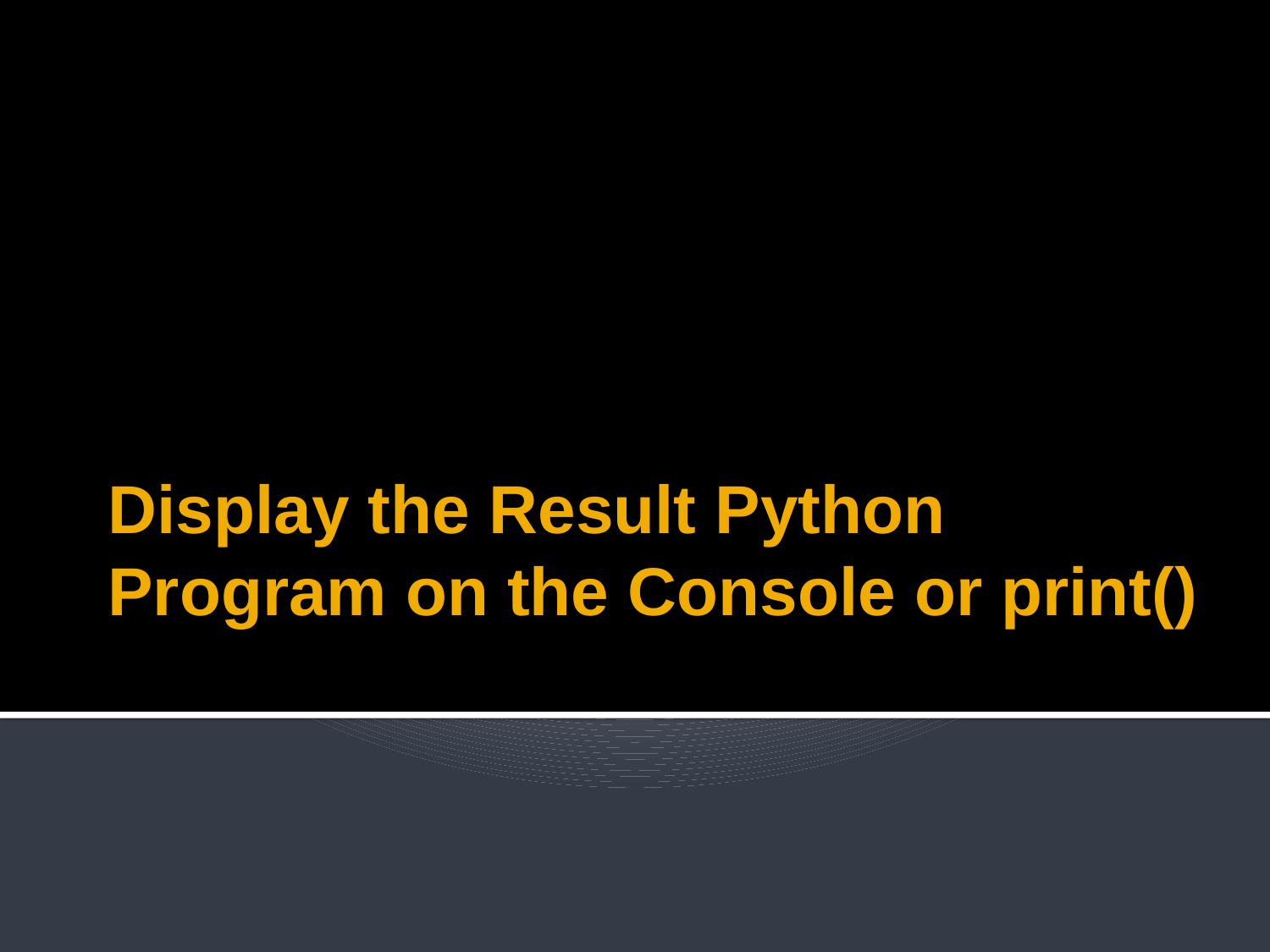

# Display the Result Python Program on the Console or print()